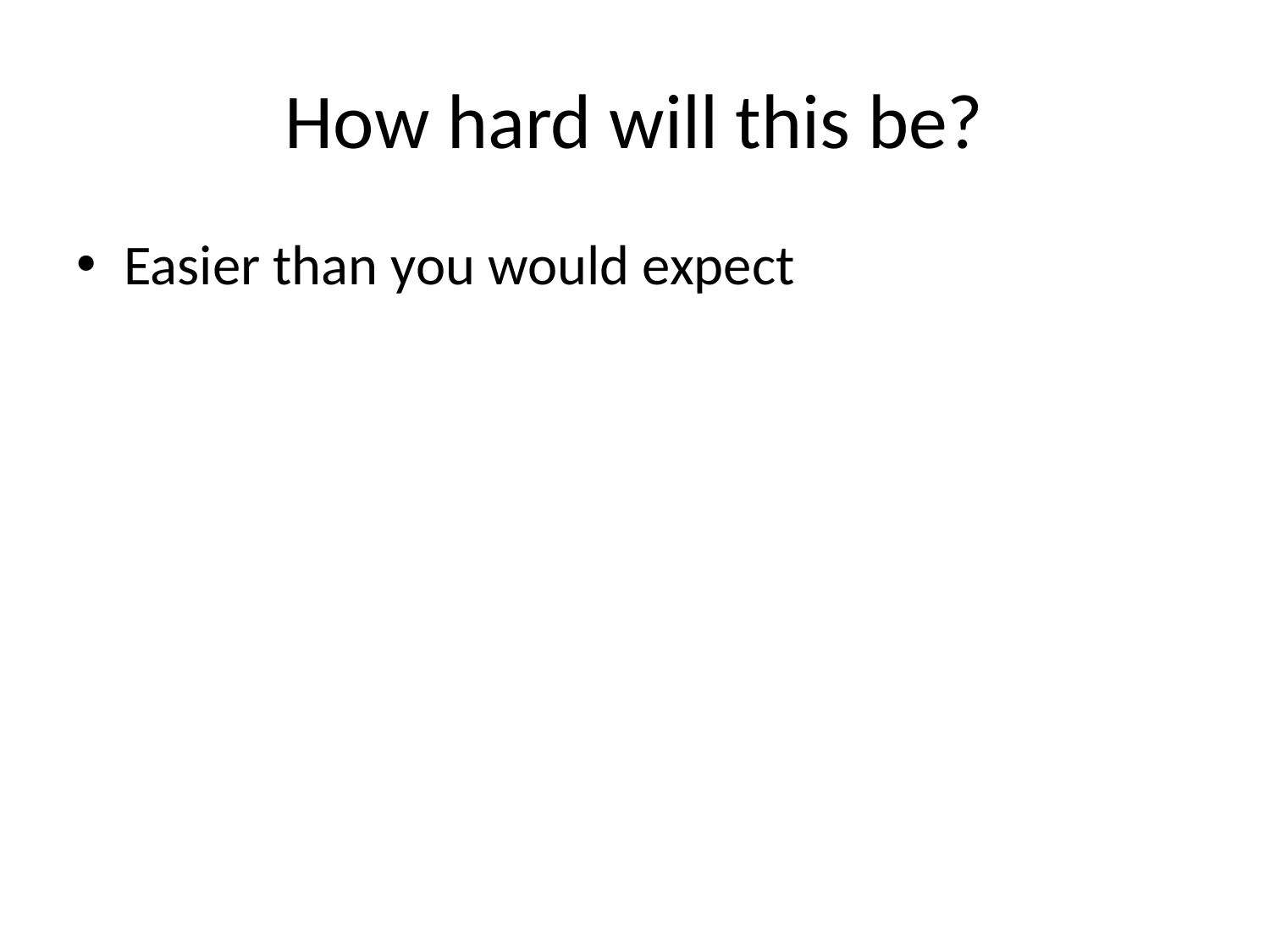

# How hard will this be?
Easier than you would expect